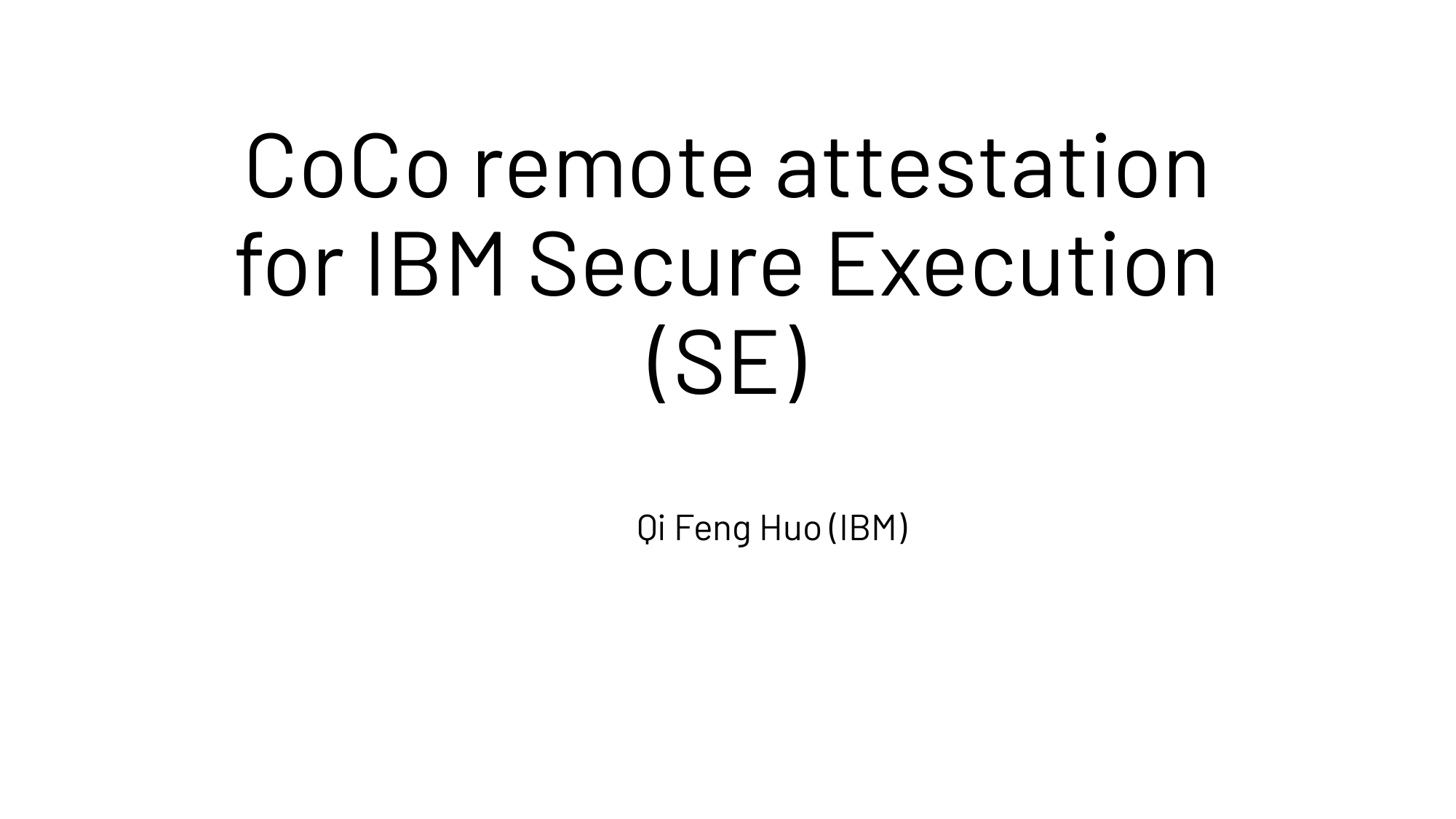

# CoCo remote attestation for IBM Secure Execution (SE)
Qi Feng Huo (IBM)